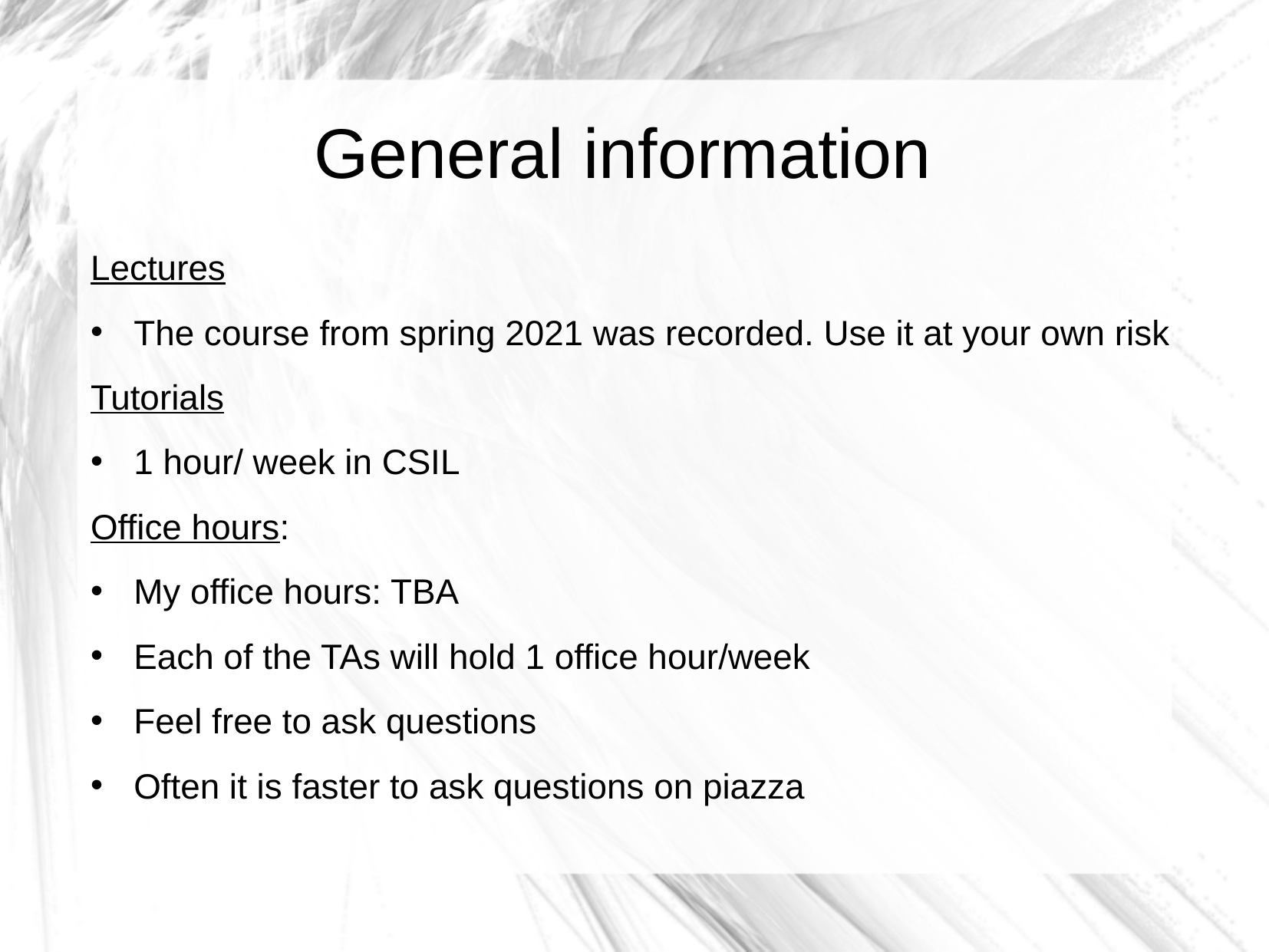

General information
Lectures
The course from spring 2021 was recorded. Use it at your own risk
Tutorials
1 hour/ week in CSIL
Office hours:
My office hours: TBA
Each of the TAs will hold 1 office hour/week
Feel free to ask questions
Often it is faster to ask questions on piazza